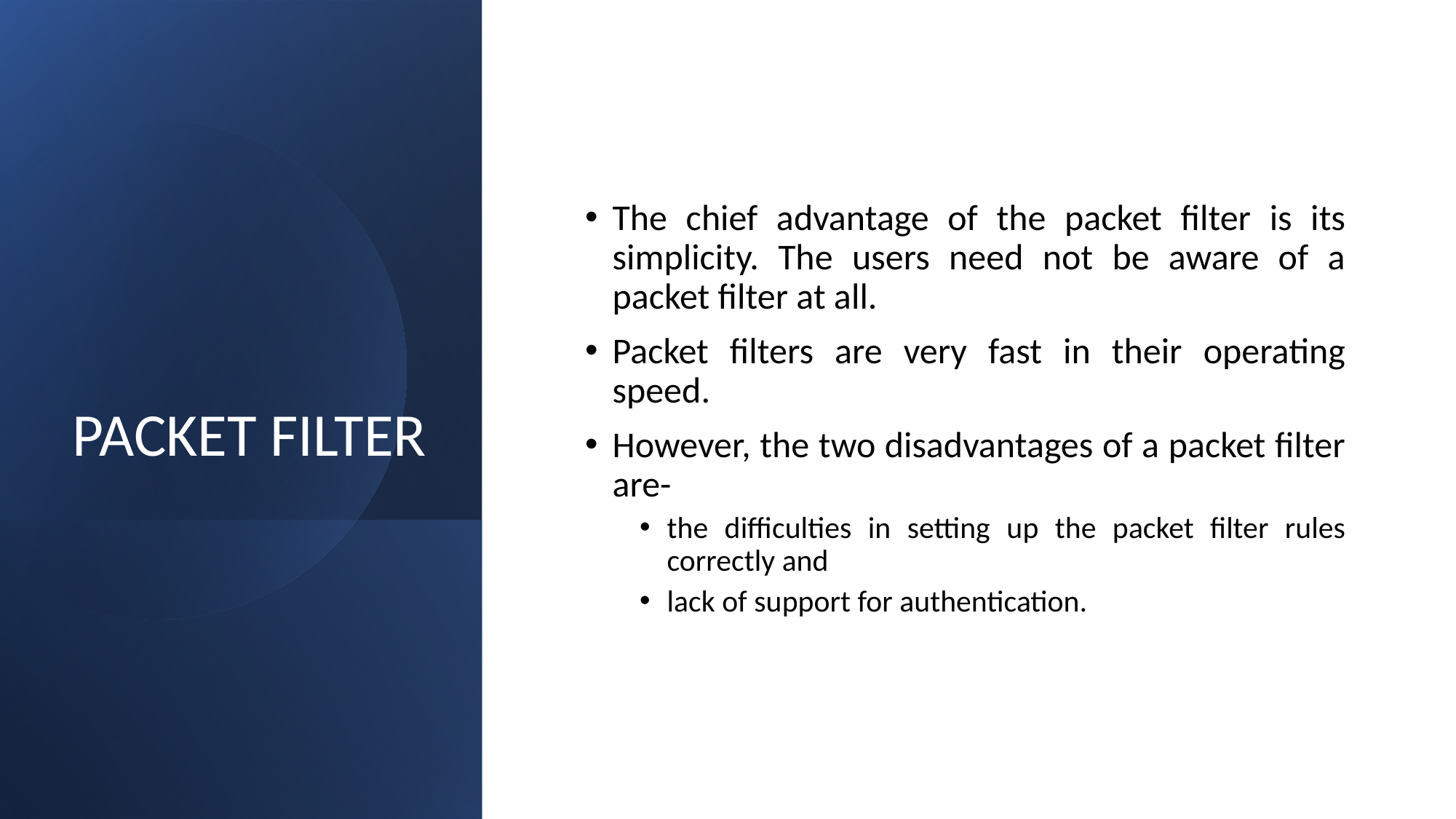

# PACKET FILTER
The chief advantage of the packet filter is its simplicity. The users need not be aware of a packet filter at all.
Packet filters are very fast in their operating speed.
However, the two disadvantages of a packet filter are-
the difficulties in setting up the packet filter rules correctly and
lack of support for authentication.